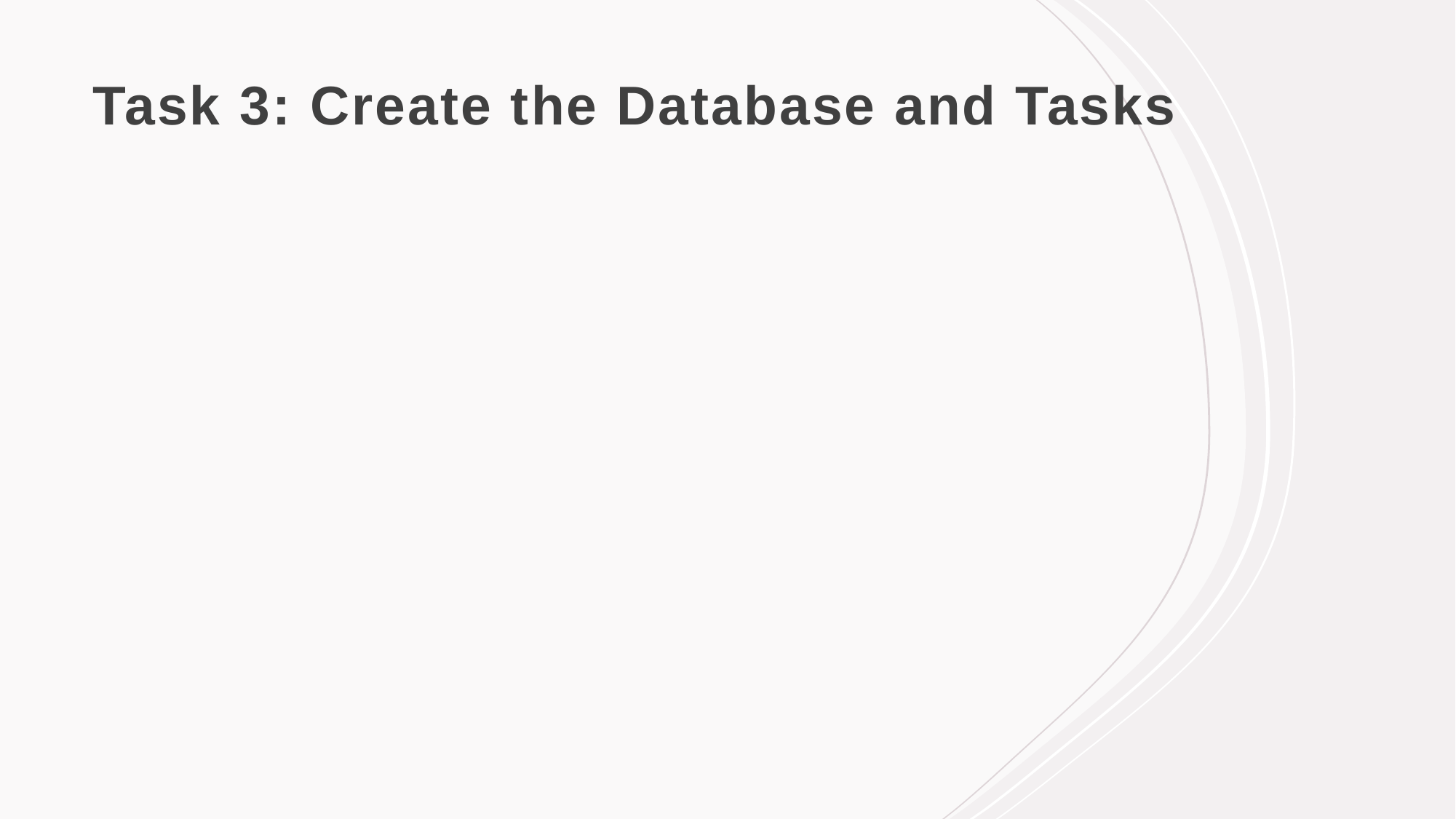

# Task 3: Create the Database and Tasks